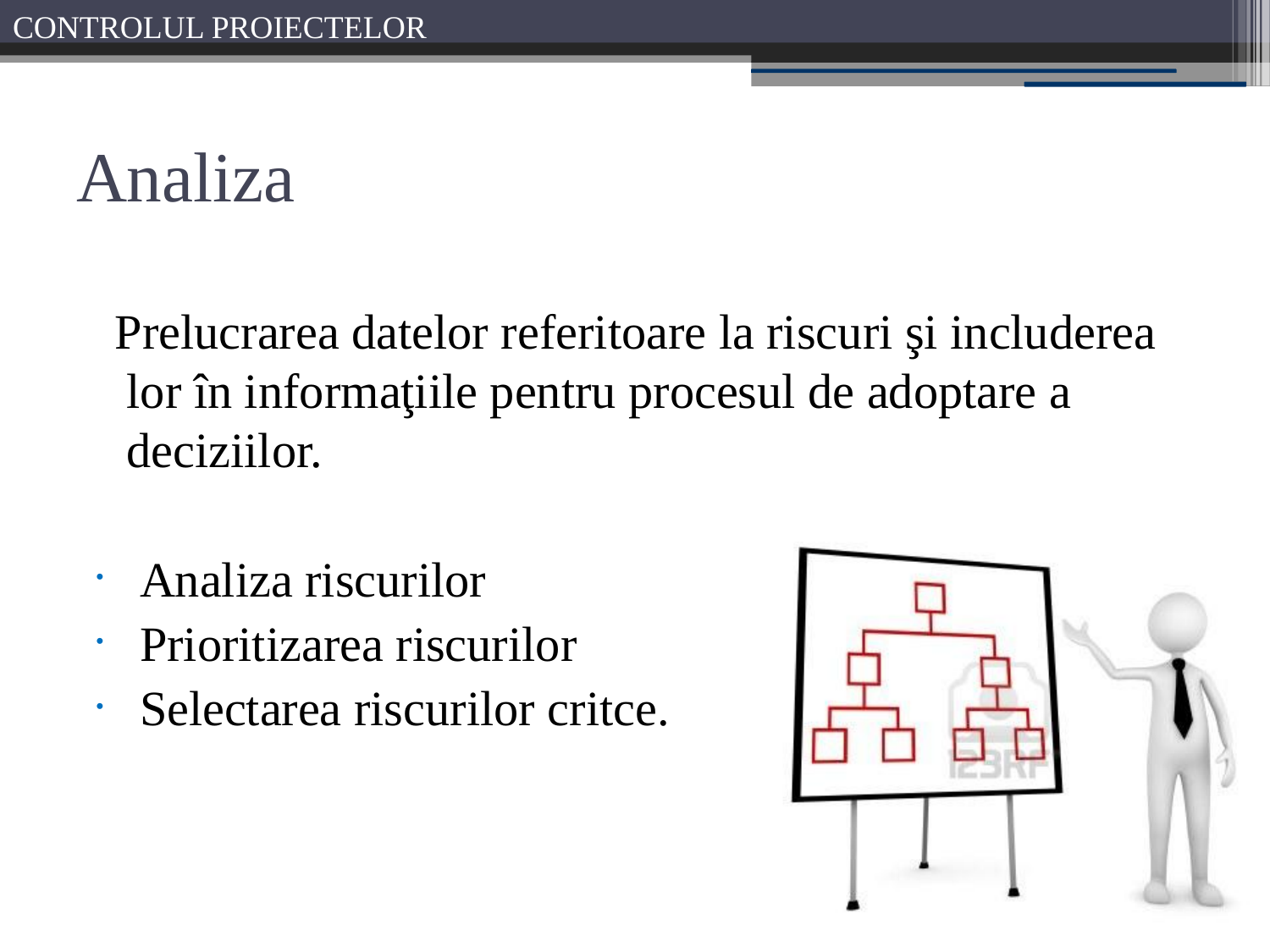

# Analiza
Prelucrarea datelor referitoare la riscuri şi includerea lor în informaţiile pentru procesul de adoptare a deciziilor.

Analiza riscurilor
Prioritizarea riscurilor
Selectarea riscurilor critce.